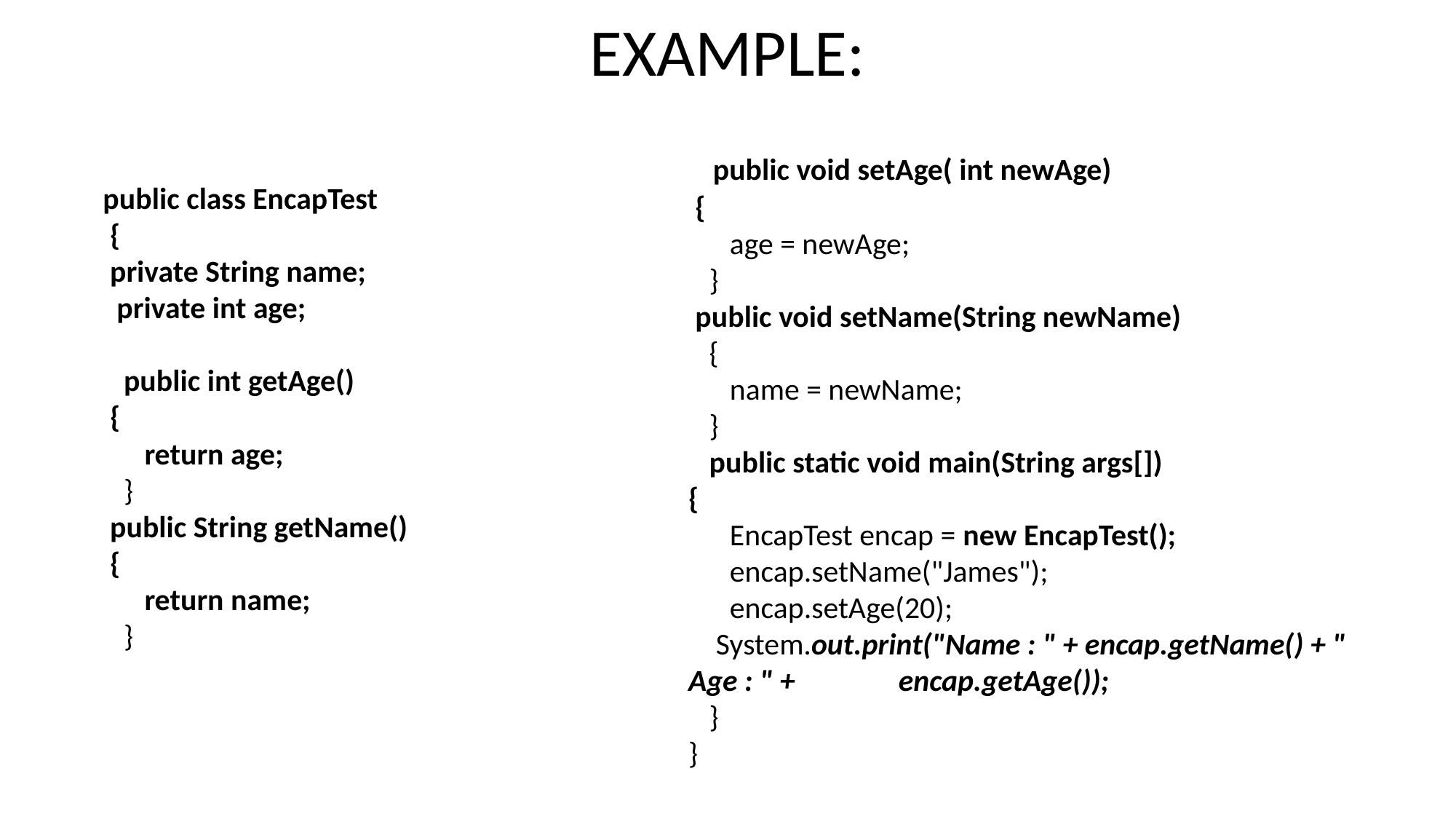

EXAMPLE:

   public void setAge( int newAge)
 {
      age = newAge;
   }
 public void setName(String newName)
   {
      name = newName;
   }
   public static void main(String args[])
{
      EncapTest encap = new EncapTest();
      encap.setName("James");
      encap.setAge(20);
    System.out.print("Name : " + encap.getName() + " Age : " +               encap.getAge());
   }
}
public class EncapTest
 {
 private String name;
  private int age;

   public int getAge()
 {
      return age;
   }
 public String getName()
 {
      return name;
   }